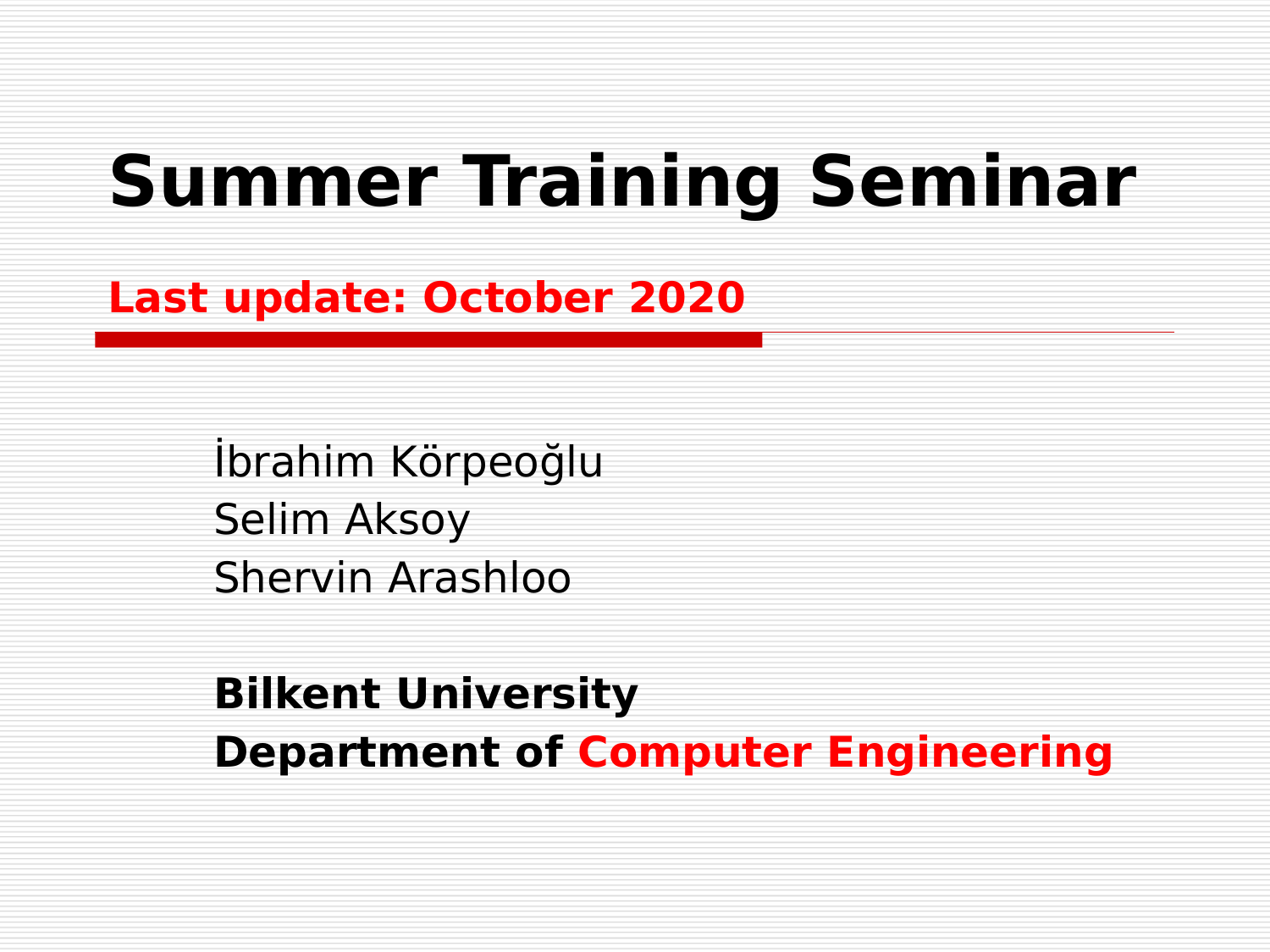

Summer Training Seminar
Last update: October 2020
İbrahim Körpeoğlu
Selim Aksoy
Shervin Arashloo

Bilkent University
Department of Computer Engineering